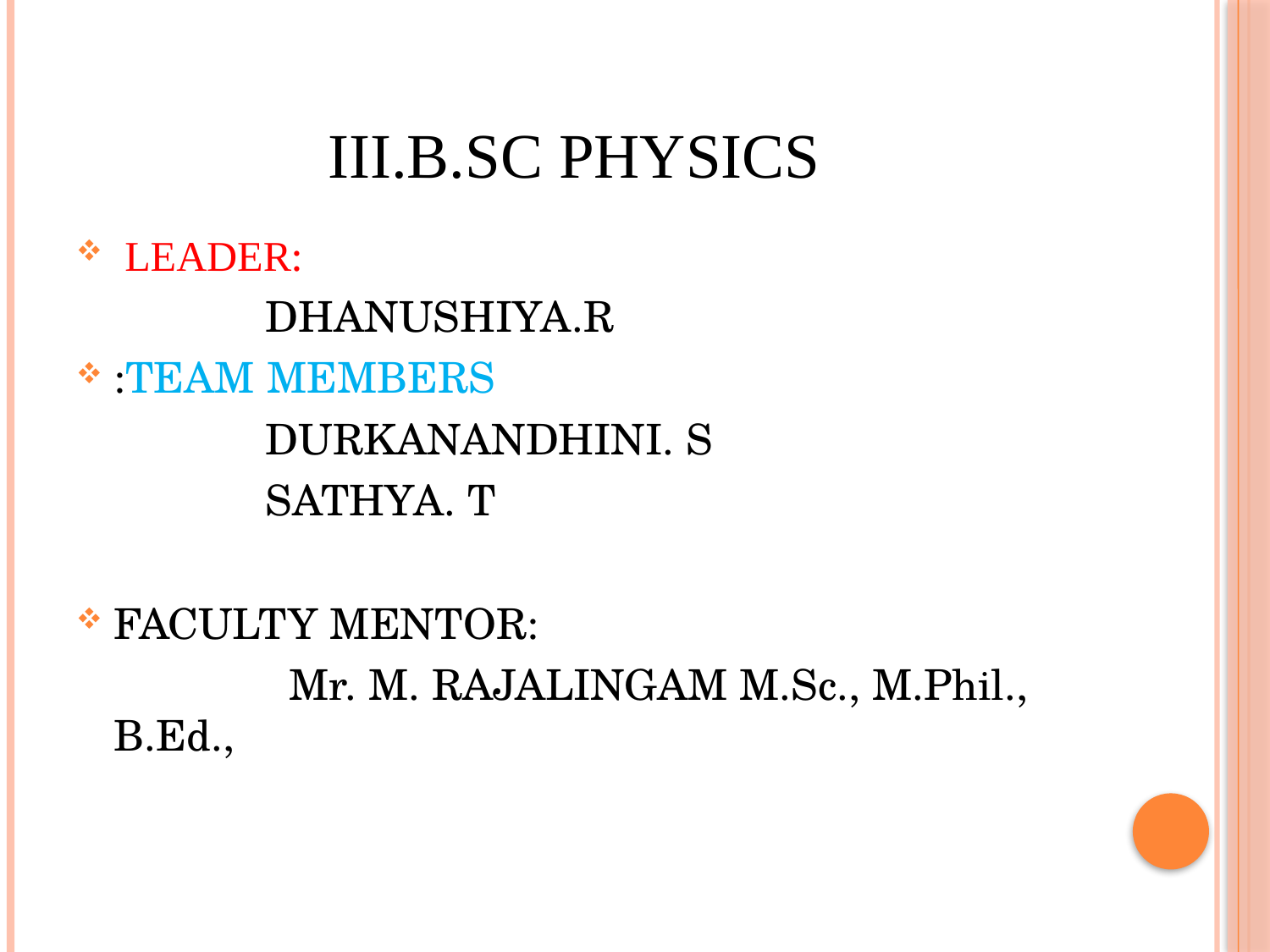

# III.B.Sc PHYSICS
 LEADER:
                DHANUSHIYA.R
:TEAM MEMBERS
                DURKANANDHINI. S
                SATHYA. T

FACULTY MENTOR:
                  Mr. M. RAJALINGAM M.Sc., M.Phil., B.Ed.,